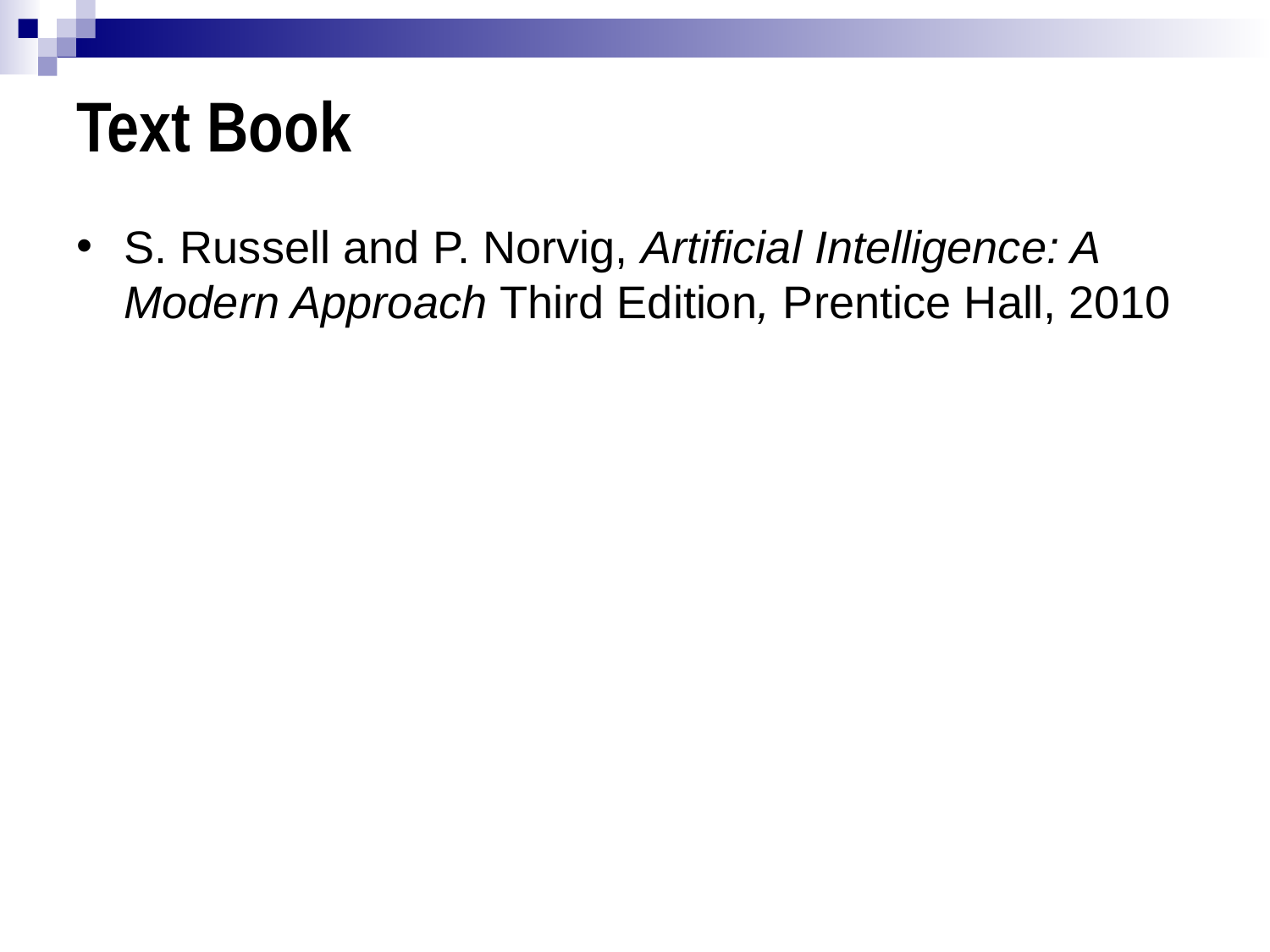

# Text Book
S. Russell and P. Norvig, Artificial Intelligence: A Modern Approach Third Edition, Prentice Hall, 2010